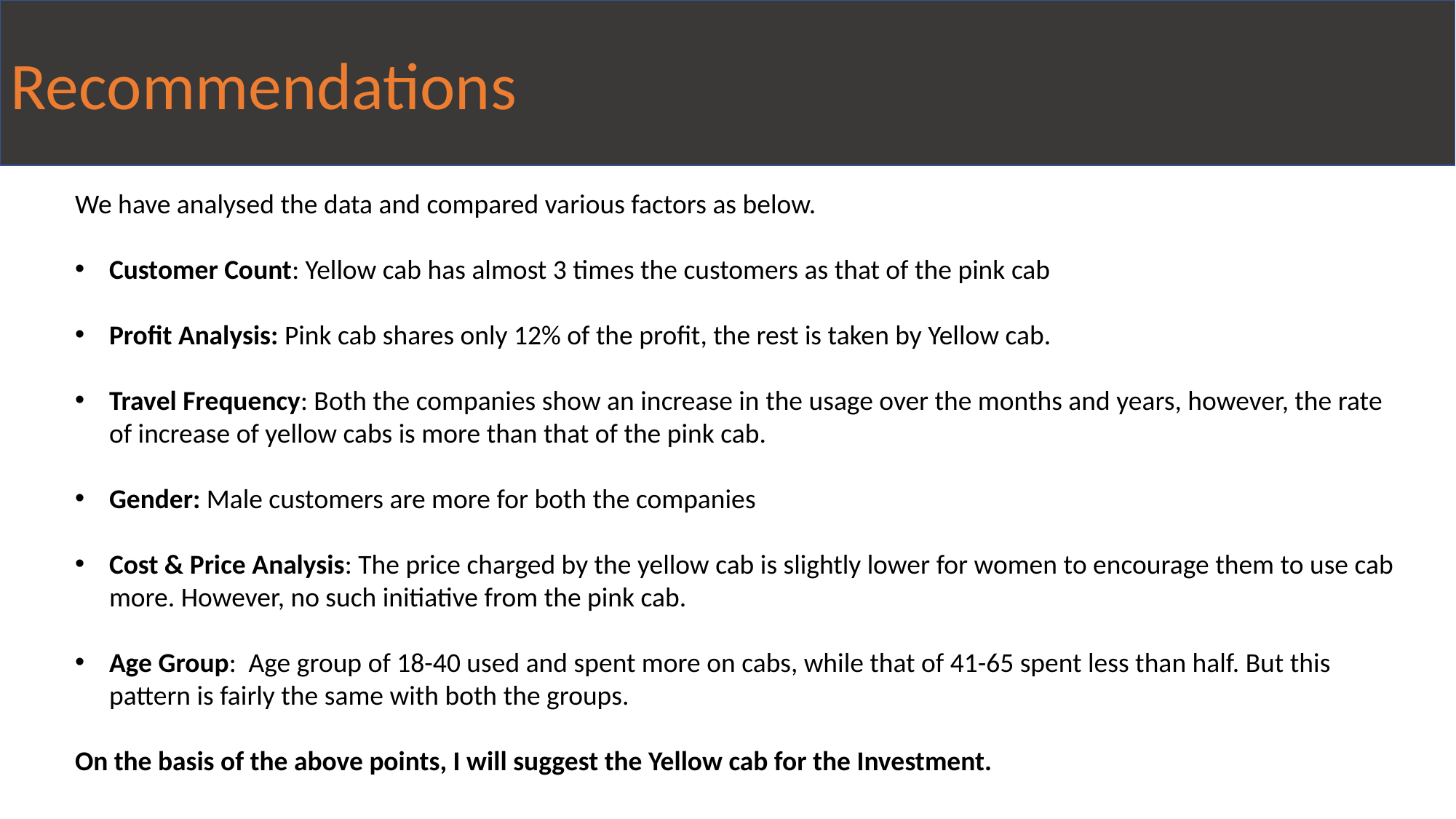

Recommendations
# Profit Analysis
We have analysed the data and compared various factors as below.

Customer Count: Yellow cab has almost 3 times the customers as that of the pink cab

Profit Analysis: Pink cab shares only 12% of the profit, the rest is taken by Yellow cab.

Travel Frequency: Both the companies show an increase in the usage over the months and years, however, the rate of increase of yellow cabs is more than that of the pink cab.

Gender: Male customers are more for both the companies

Cost & Price Analysis: The price charged by the yellow cab is slightly lower for women to encourage them to use cab more. However, no such initiative from the pink cab.

Age Group:  Age group of 18-40 used and spent more on cabs, while that of 41-65 spent less than half. But this pattern is fairly the same with both the groups.

On the basis of the above points, I will suggest the Yellow cab for the Investment.